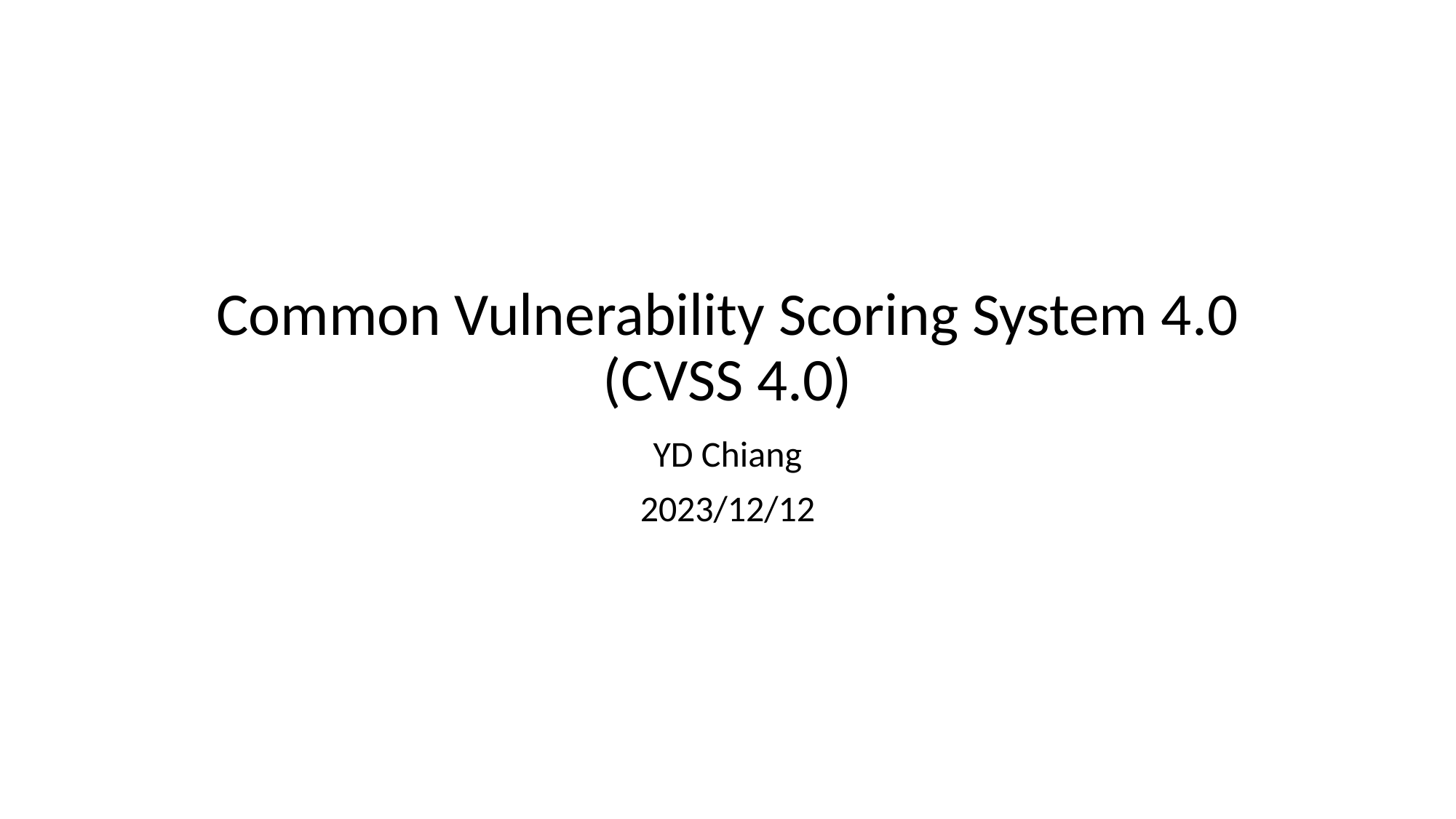

# Common Vulnerability Scoring System 4.0 (CVSS 4.0)
YD Chiang
2023/12/12